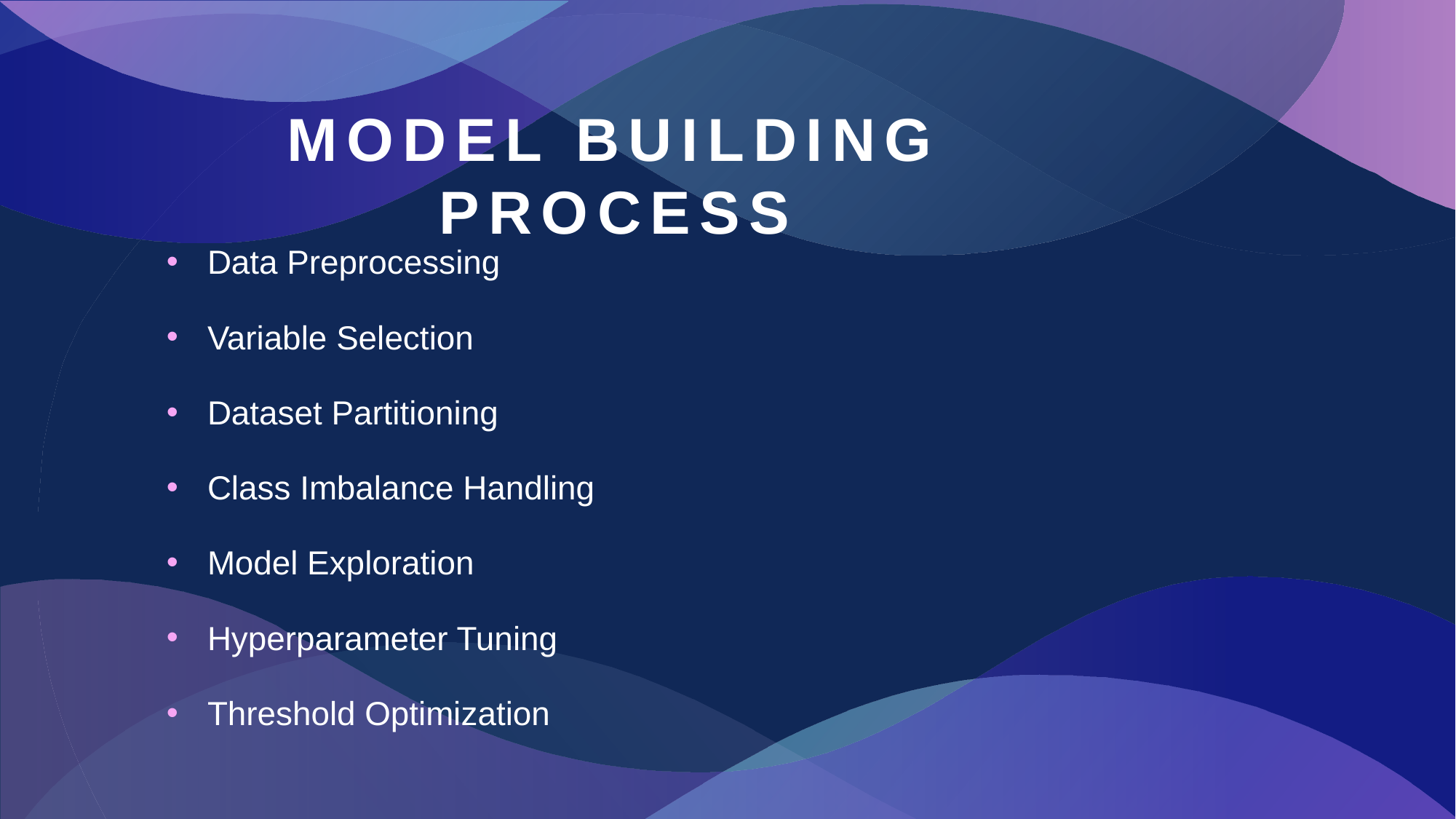

# Model Building Process
Data Preprocessing
Variable Selection
Dataset Partitioning
Class Imbalance Handling
Model Exploration
Hyperparameter Tuning
Threshold Optimization